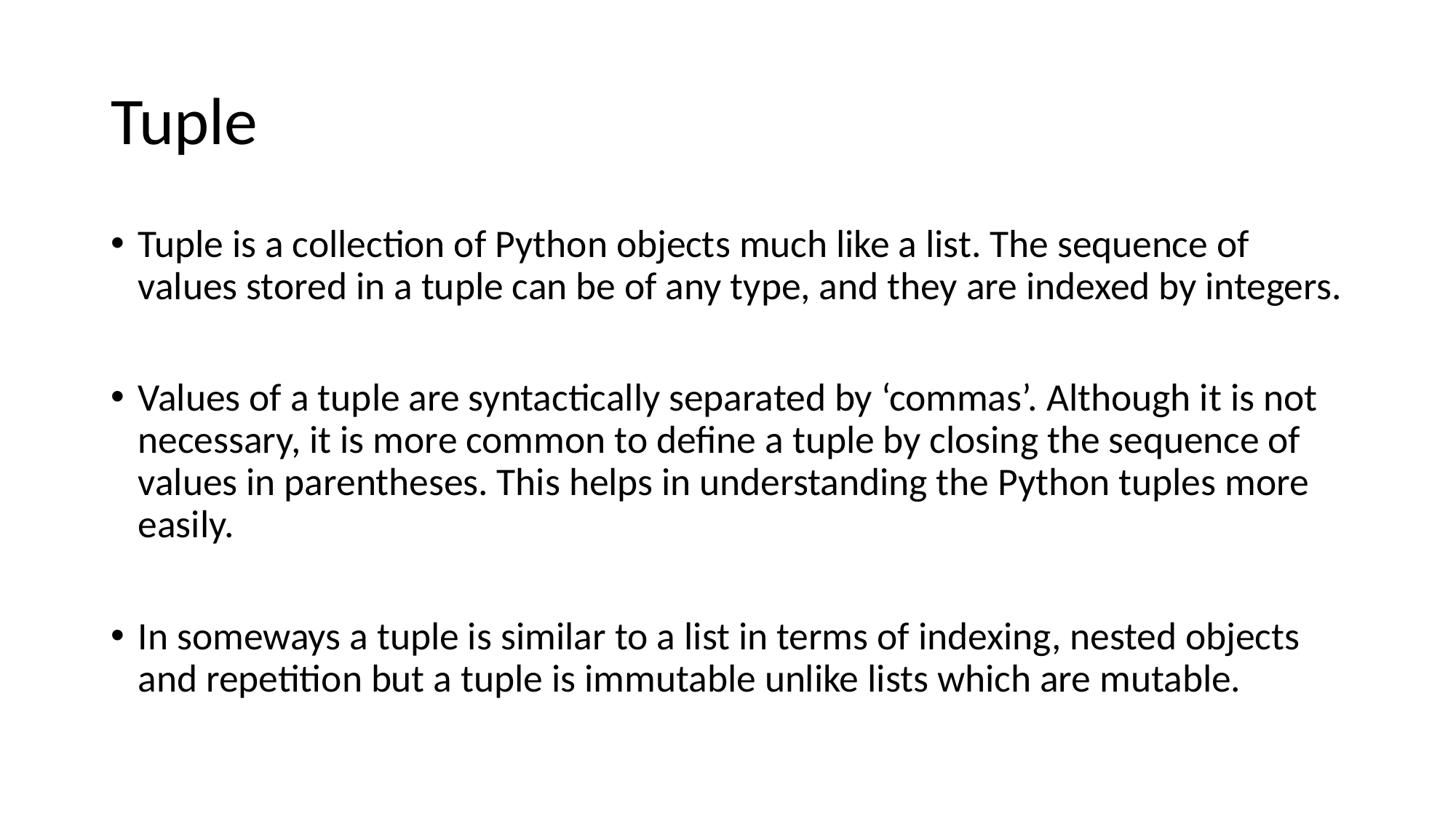

# Tuple
Tuple is a collection of Python objects much like a list. The sequence of values stored in a tuple can be of any type, and they are indexed by integers.

Values of a tuple are syntactically separated by ‘commas’. Although it is not necessary, it is more common to define a tuple by closing the sequence of values in parentheses. This helps in understanding the Python tuples more easily.

In someways a tuple is similar to a list in terms of indexing, nested objects and repetition but a tuple is immutable unlike lists which are mutable.